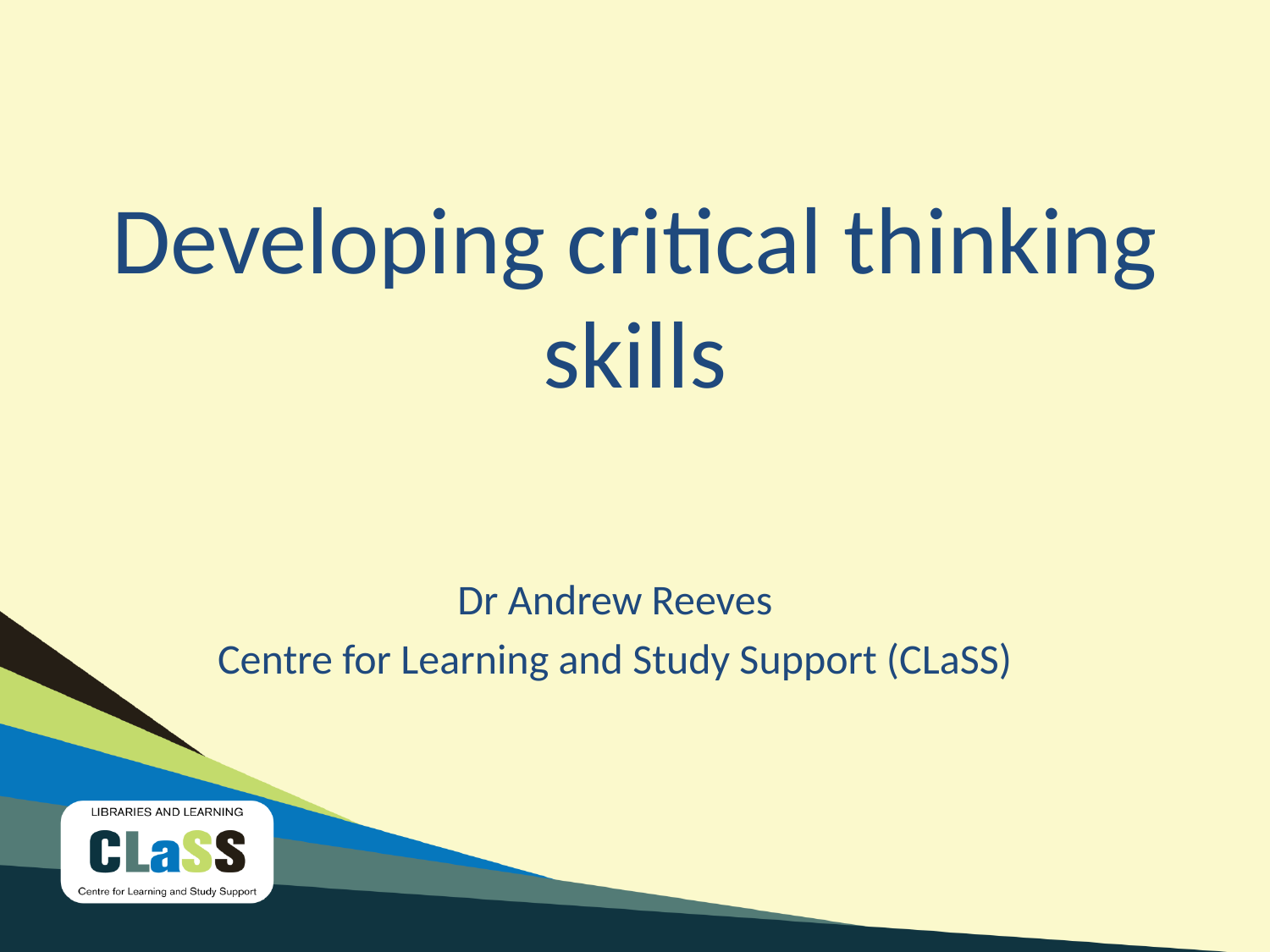

# Developing critical thinking skills
Dr Andrew Reeves
Centre for Learning and Study Support (CLaSS)